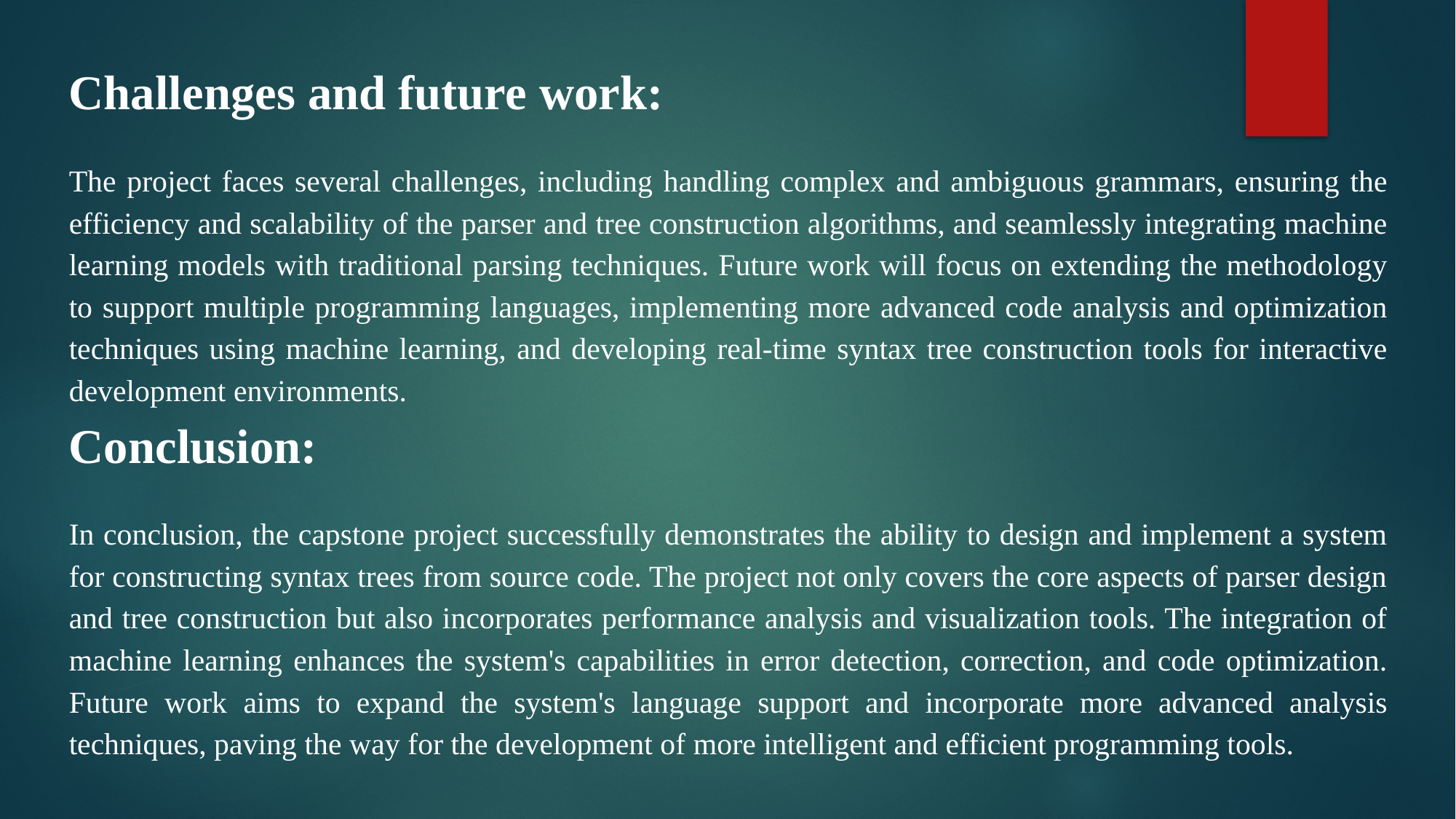

Challenges and future work:

The project faces several challenges, including handling complex and ambiguous grammars, ensuring the efficiency and scalability of the parser and tree construction algorithms, and seamlessly integrating machine learning models with traditional parsing techniques. Future work will focus on extending the methodology to support multiple programming languages, implementing more advanced code analysis and optimization techniques using machine learning, and developing real-time syntax tree construction tools for interactive development environments.
Conclusion:

In conclusion, the capstone project successfully demonstrates the ability to design and implement a system for constructing syntax trees from source code. The project not only covers the core aspects of parser design and tree construction but also incorporates performance analysis and visualization tools. The integration of machine learning enhances the system's capabilities in error detection, correction, and code optimization. Future work aims to expand the system's language support and incorporate more advanced analysis techniques, paving the way for the development of more intelligent and efficient programming tools.